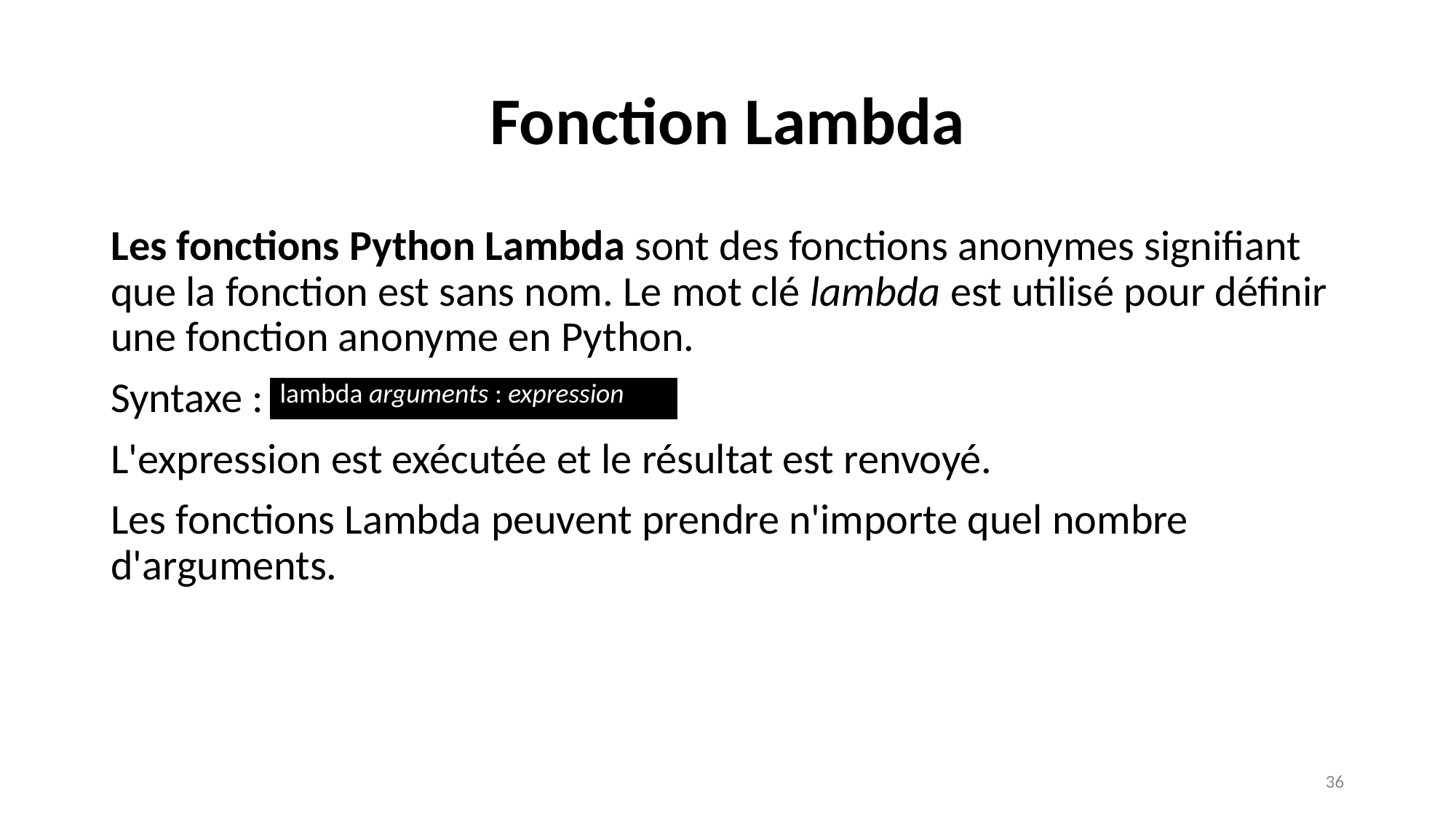

# Fonction Lambda
Les fonctions Python Lambda sont des fonctions anonymes signifiant que la fonction est sans nom. Le mot clé lambda est utilisé pour définir une fonction anonyme en Python.
Syntaxe :
L'expression est exécutée et le résultat est renvoyé.
Les fonctions Lambda peuvent prendre n'importe quel nombre d'arguments.
| lambda arguments : expression |
| --- |
36